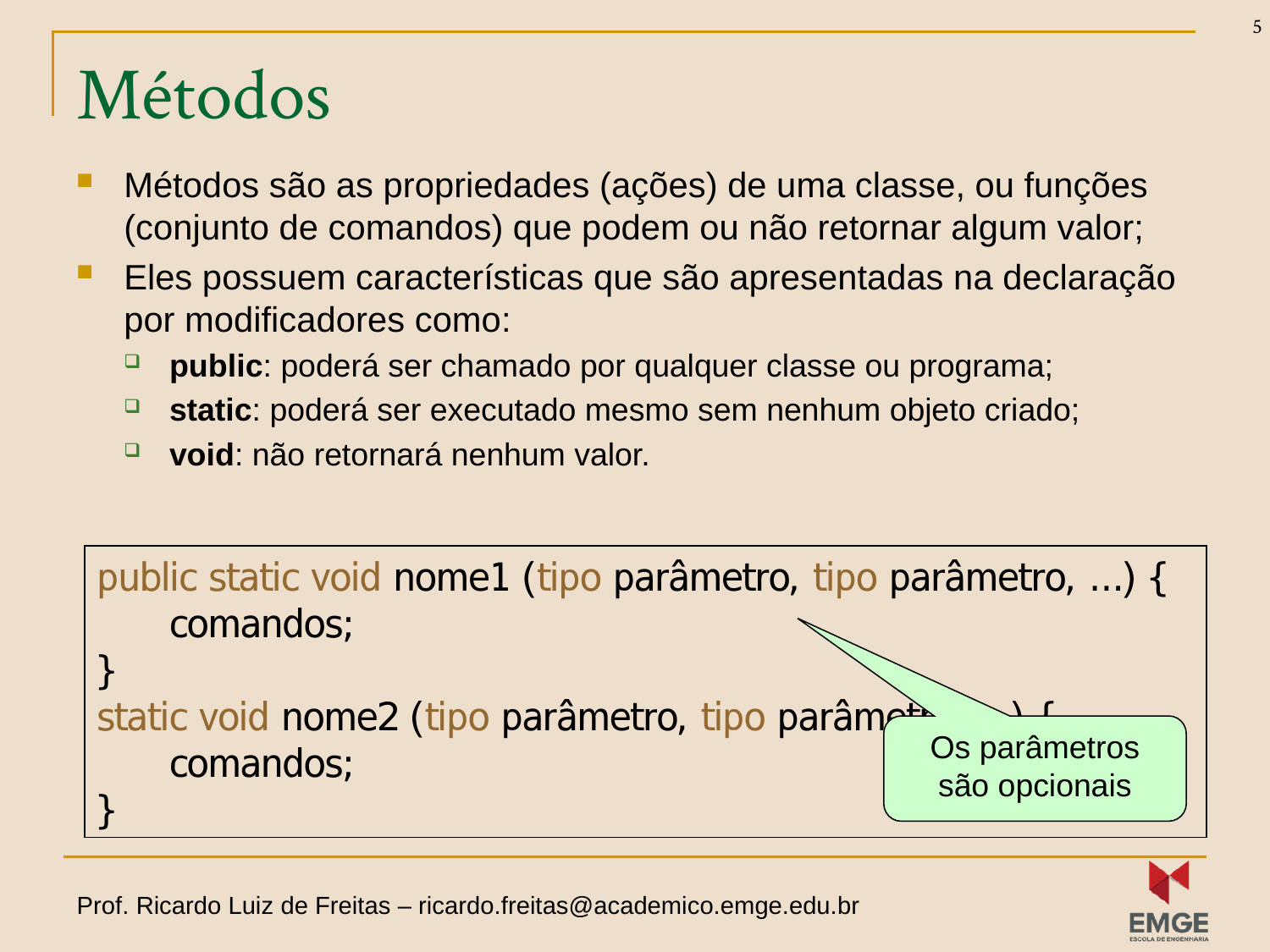

5
# Métodos
Métodos são as propriedades (ações) de uma classe, ou funções (conjunto de comandos) que podem ou não retornar algum valor;
Eles possuem características que são apresentadas na declaração por modificadores como:
public: poderá ser chamado por qualquer classe ou programa;
static: poderá ser executado mesmo sem nenhum objeto criado;
void: não retornará nenhum valor.

public static void nome1 (tipo parâmetro, tipo parâmetro, ...) {
      comandos;
}
static void nome2 (tipo parâmetro, tipo parâmetro, ...) {
      comandos;
}
Os parâmetros são opcionais